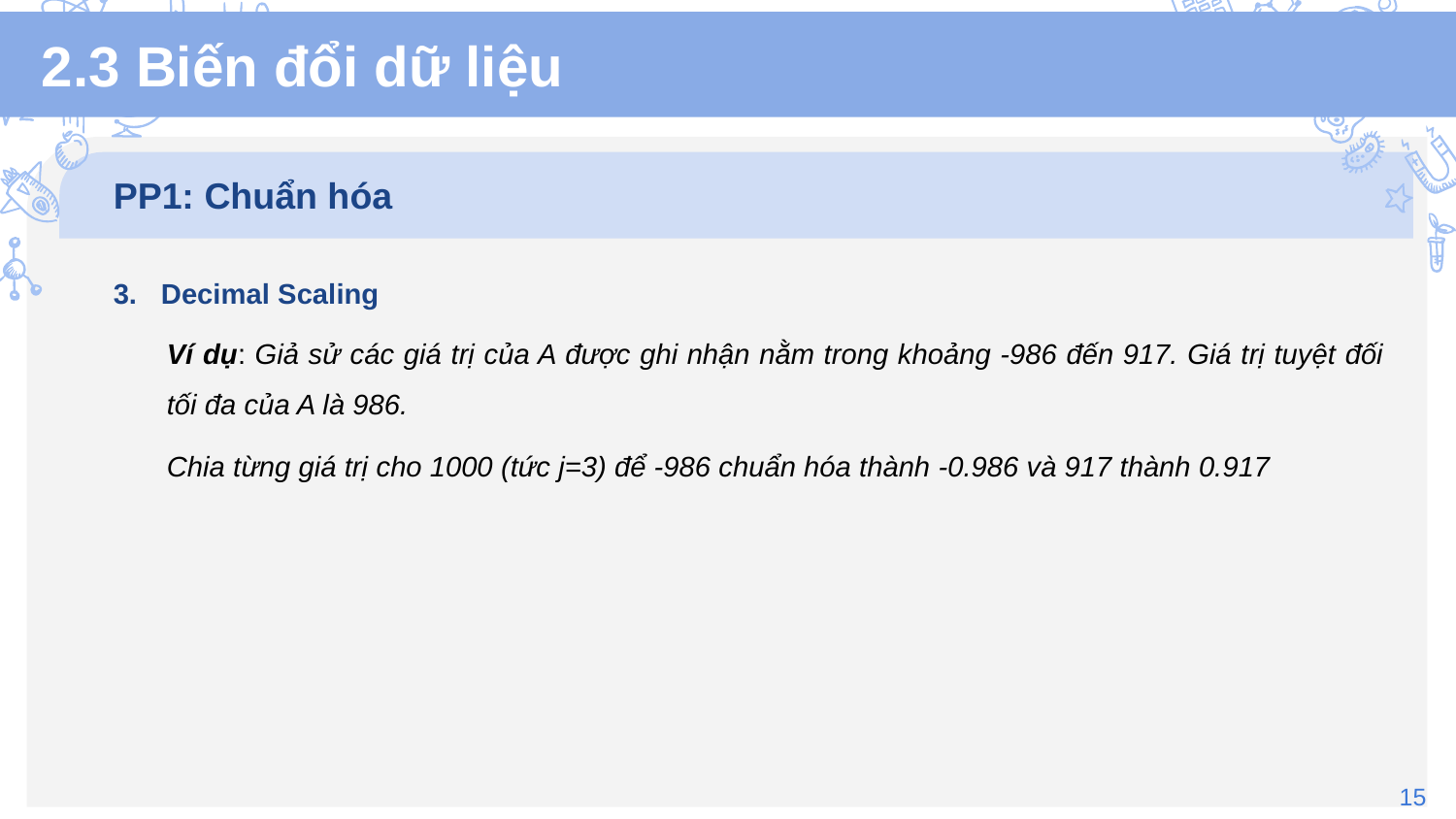

# 2.3 Biến đổi dữ liệu
PP1: Chuẩn hóa
3.   Decimal Scaling
Ví dụ: Giả sử các giá trị của A được ghi nhận nằm trong khoảng -986 đến 917. Giá trị tuyệt đối tối đa của A là 986.

Chia từng giá trị cho 1000 (tức j=3) để -986 chuẩn hóa thành -0.986 và 917 thành 0.917
15